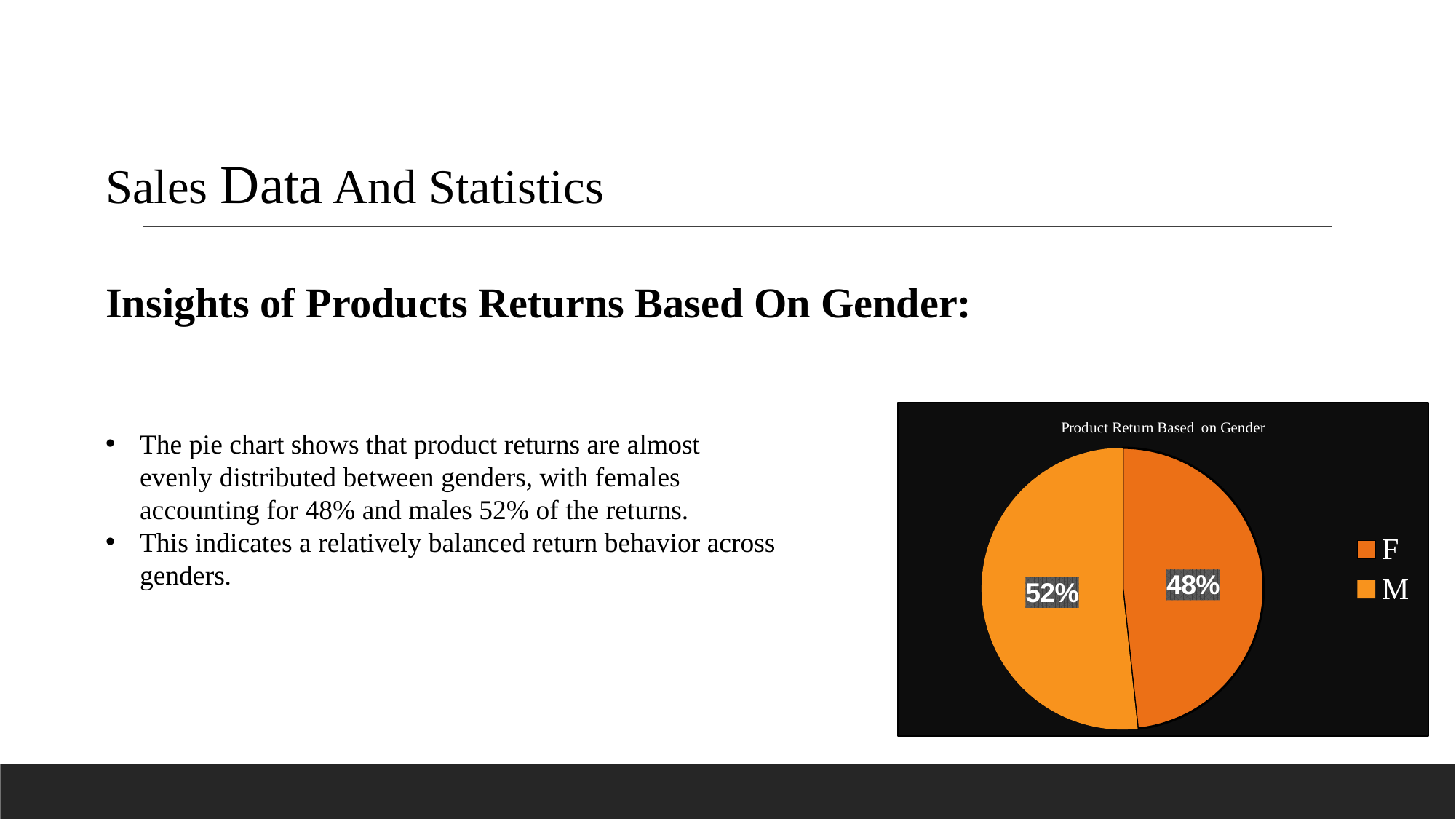

Sales Data And Statistics
Insights of Products Returns Based On Gender:

### Chart: Product Return Based  on Gender

| Category | Total |
|---|---|
| F | 0.48294179659200576 |
| M | 0.5170582034079942 |
The pie chart shows that product returns are almost evenly distributed between genders, with females accounting for 48% and males 52% of the returns.
This indicates a relatively balanced return behavior across genders.